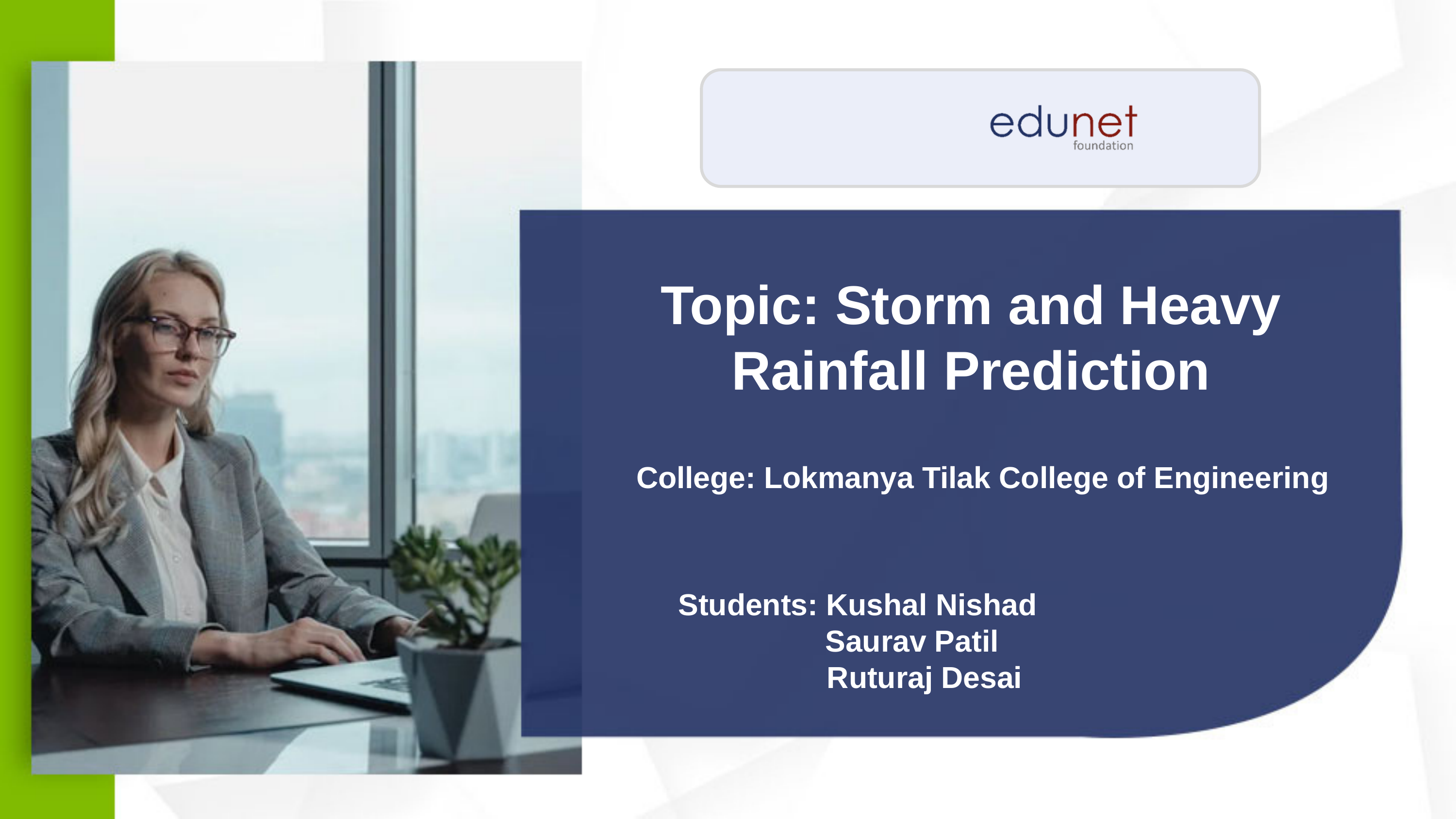

Topic: Storm and Heavy Rainfall Prediction
College: Lokmanya Tilak College of Engineering
Students: Kushal Nishad
            Saurav Patil
               Ruturaj Desai